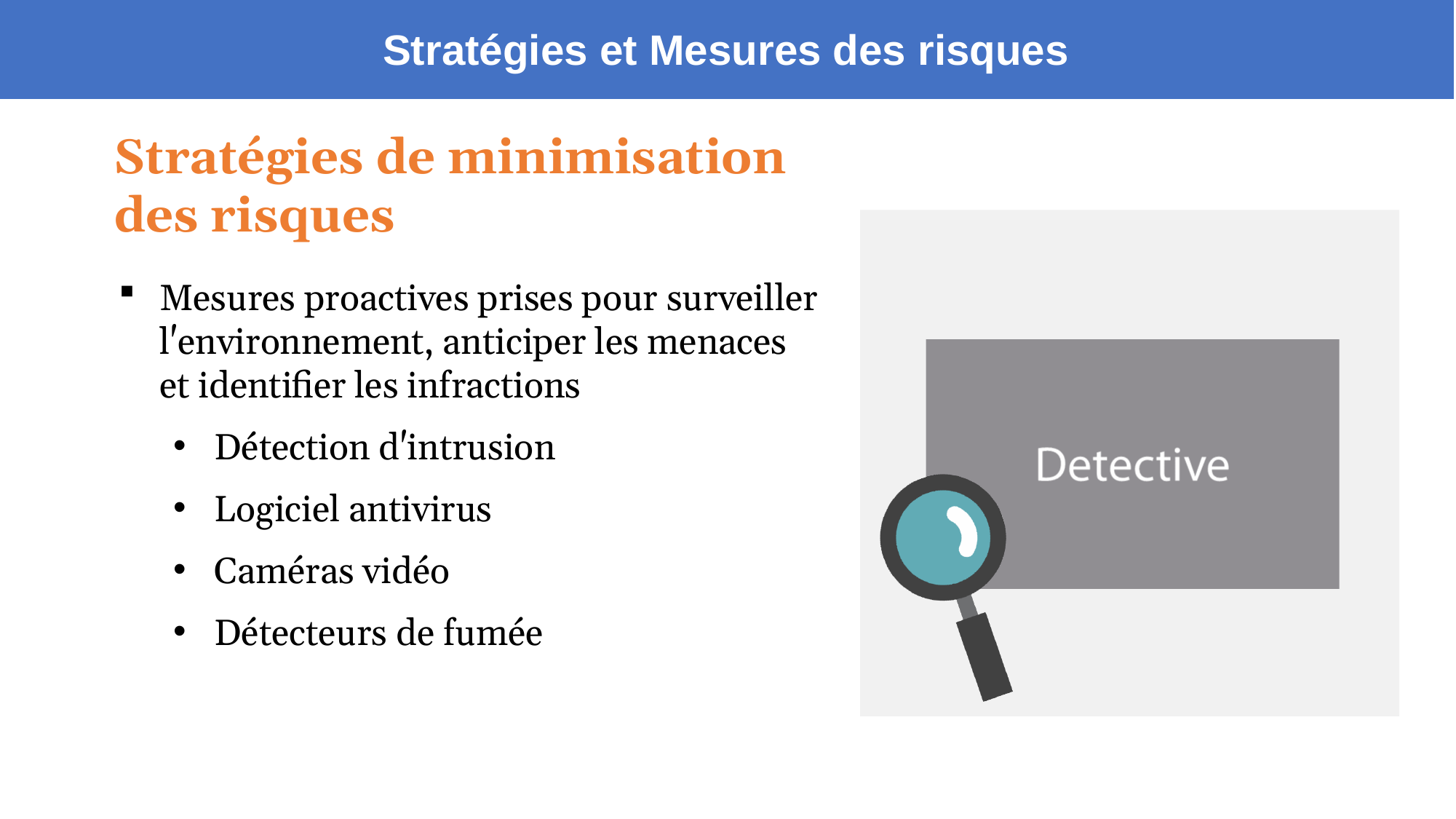

Stratégies et Mesures des risques
Stratégies de minimisation des risques

Mesures proactives prises pour surveiller l'environnement, anticiper les menaces et identifier les infractions
Détection d'intrusion
Logiciel antivirus
Caméras vidéo
Détecteurs de fumée